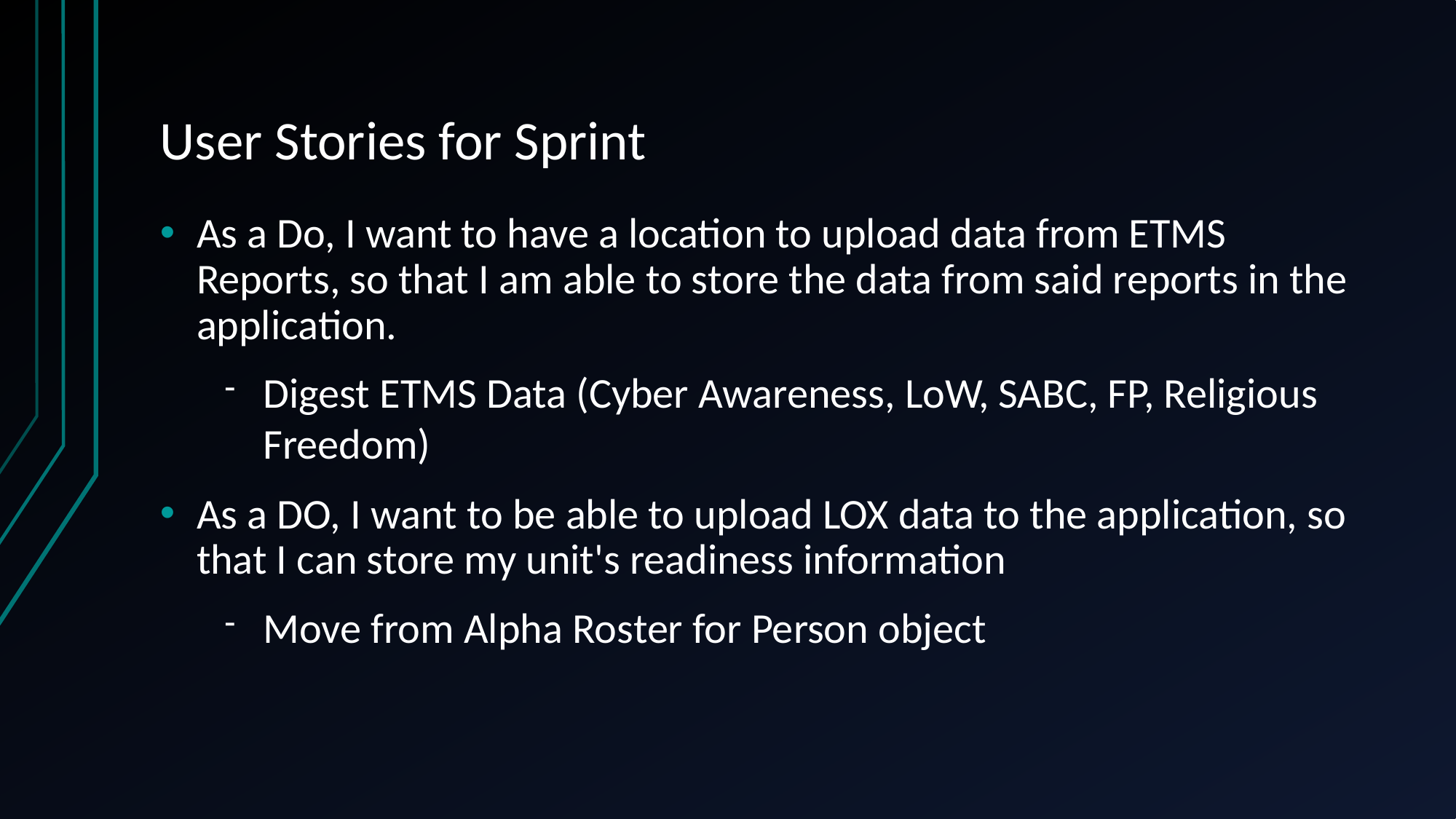

User Stories for Sprint
As a Do, I want to have a location to upload data from ETMS Reports, so that I am able to store the data from said reports in the application.
Digest ETMS Data (Cyber Awareness, LoW, SABC, FP, Religious Freedom)
As a DO, I want to be able to upload LOX data to the application, so that I can store my unit's readiness information
Move from Alpha Roster for Person object